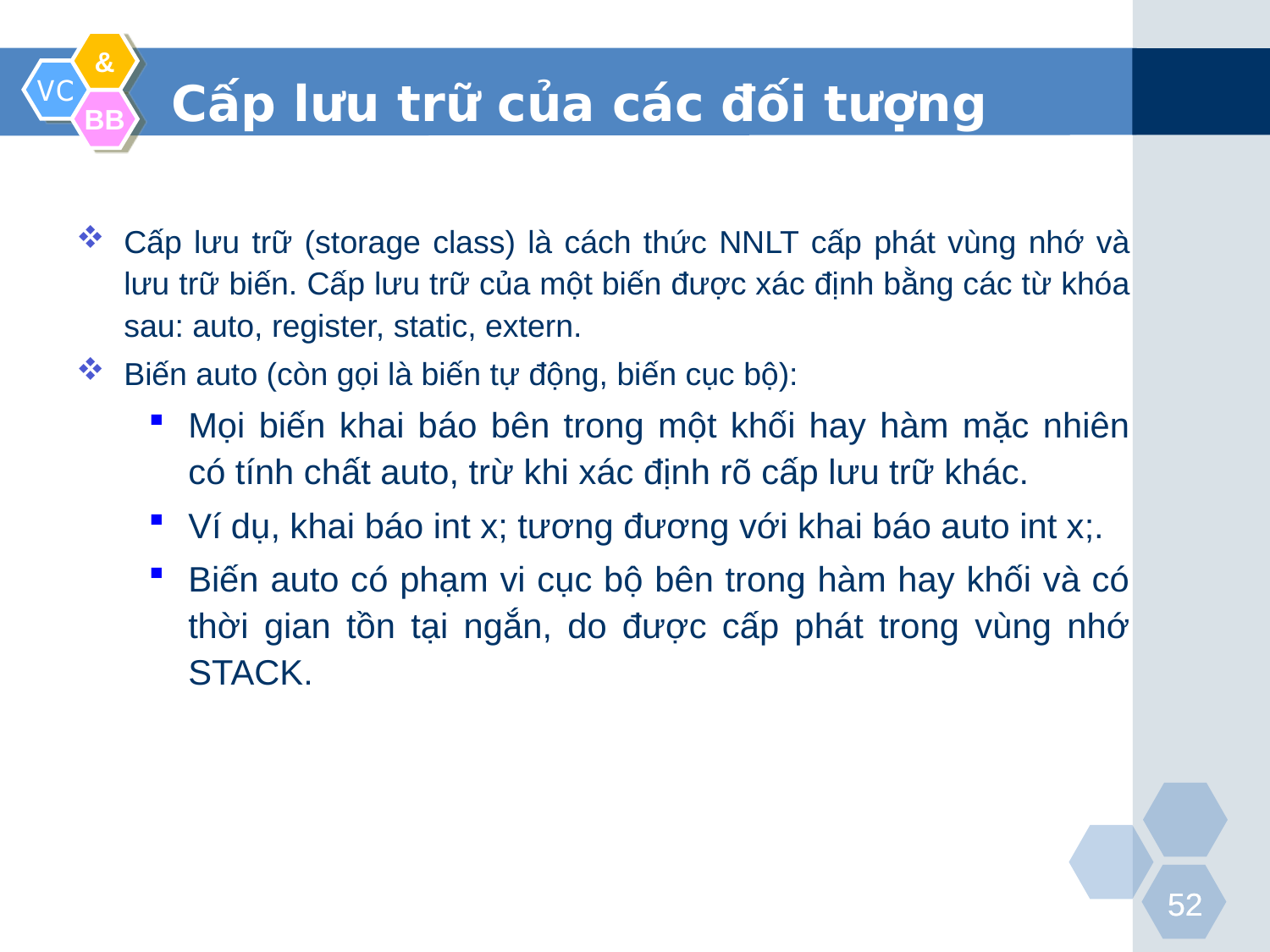

Cấp lưu trữ của các đối tượng
Cấp lưu trữ (storage class) là cách thức NNLT cấp phát vùng nhớ và lưu trữ biến. Cấp lưu trữ của một biến được xác định bằng các từ khóa sau: auto, register, static, extern.
Biến auto (còn gọi là biến tự động, biến cục bộ):
Mọi biến khai báo bên trong một khối hay hàm mặc nhiên có tính chất auto, trừ khi xác định rõ cấp lưu trữ khác.
Ví dụ, khai báo int x; tương đương với khai báo auto int x;.
Biến auto có phạm vi cục bộ bên trong hàm hay khối và có thời gian tồn tại ngắn, do được cấp phát trong vùng nhớ STACK.